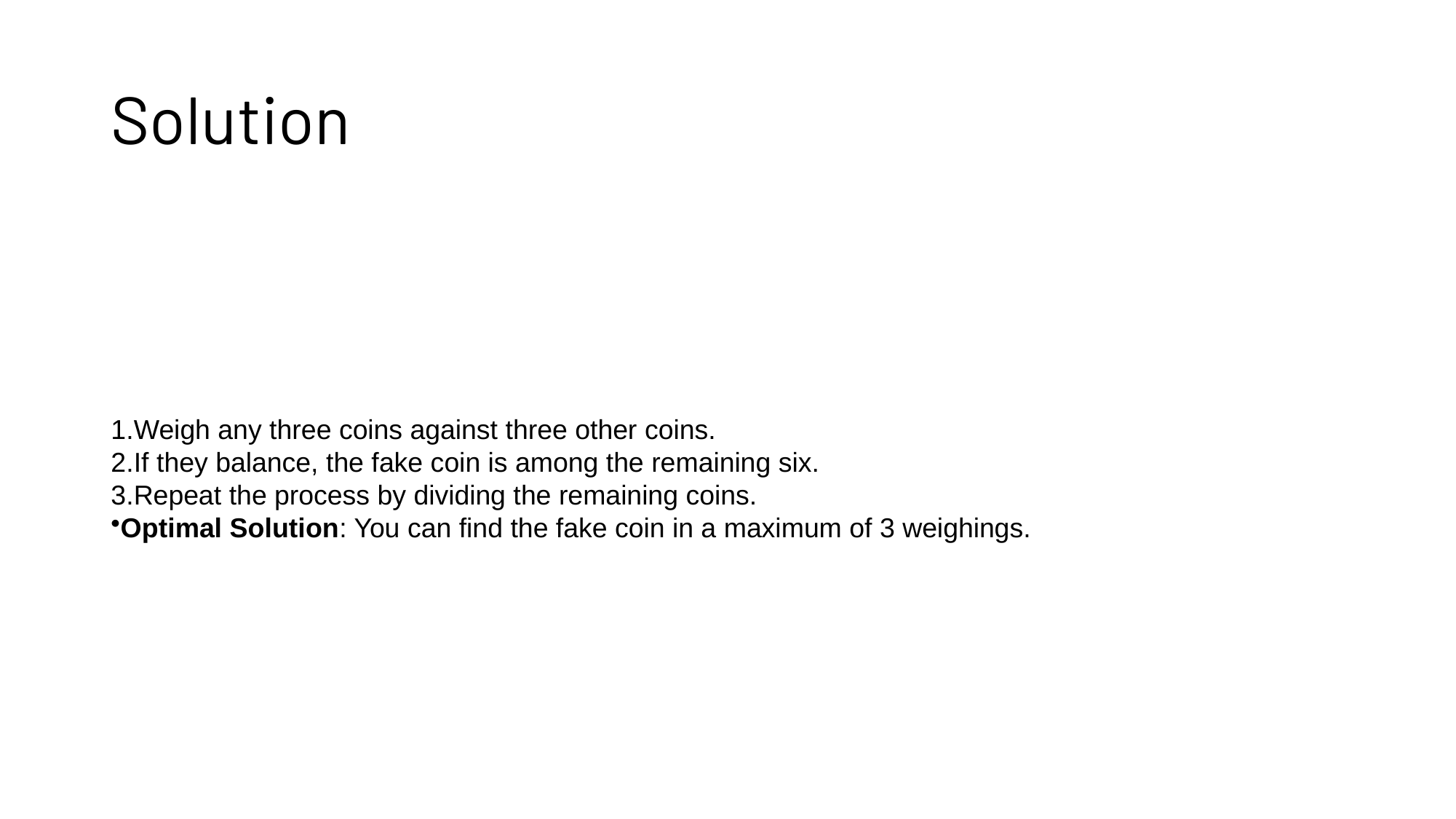

# Solution
Weigh any three coins against three other coins.
If they balance, the fake coin is among the remaining six.
Repeat the process by dividing the remaining coins.
Optimal Solution: You can find the fake coin in a maximum of 3 weighings.